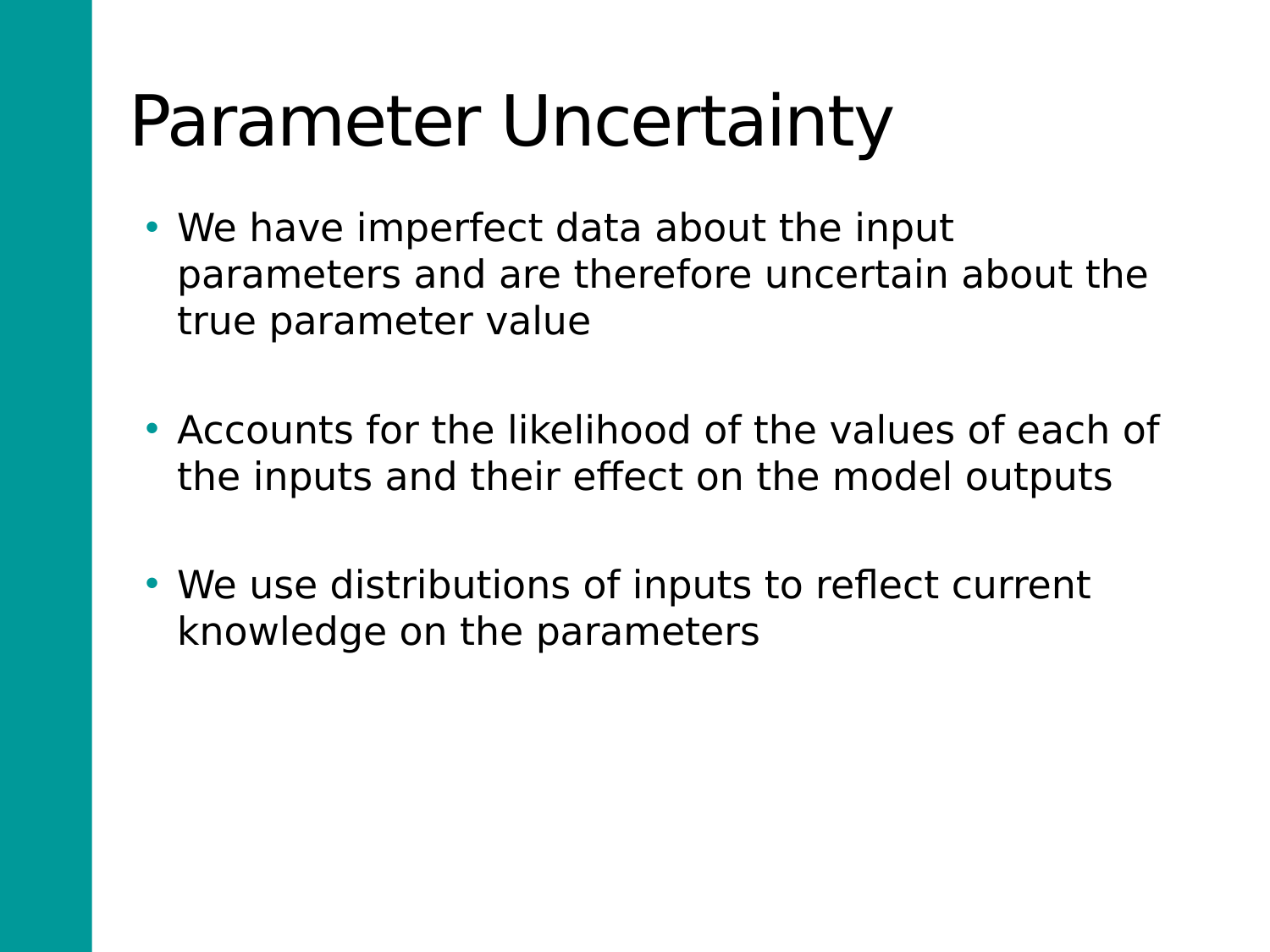

# Parameter Uncertainty
We have imperfect data about the input parameters and are therefore uncertain about the true parameter value

Accounts for the likelihood of the values of each of the inputs and their effect on the model outputs

We use distributions of inputs to reflect current knowledge on the parameters